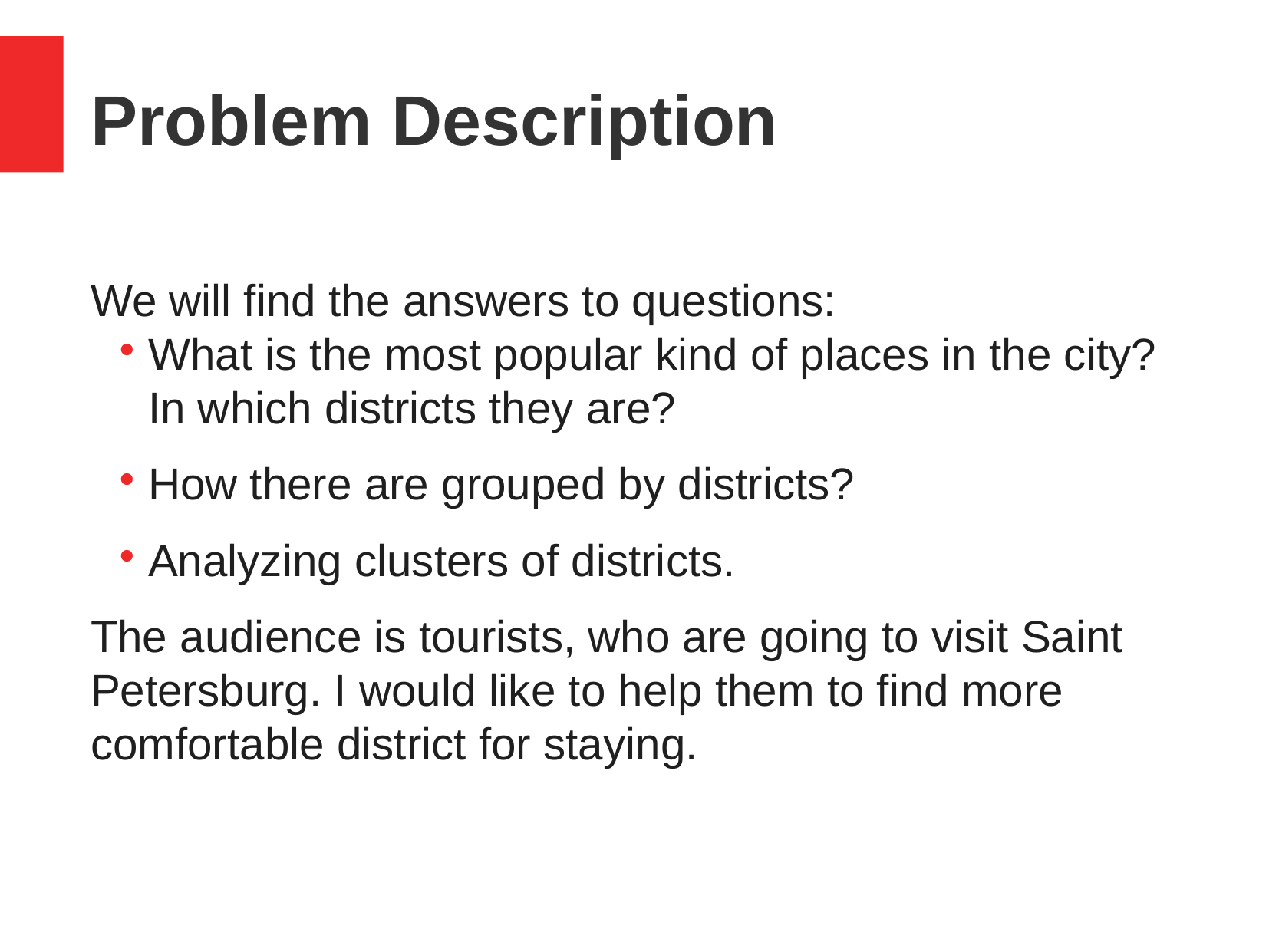

Problem Description
We will find the answers to questions:
What is the most popular kind of places in the city? In which districts they are?
How there are grouped by districts?
Analyzing clusters of districts.
The audience is tourists, who are going to visit Saint Petersburg. I would like to help them to find more comfortable district for staying.